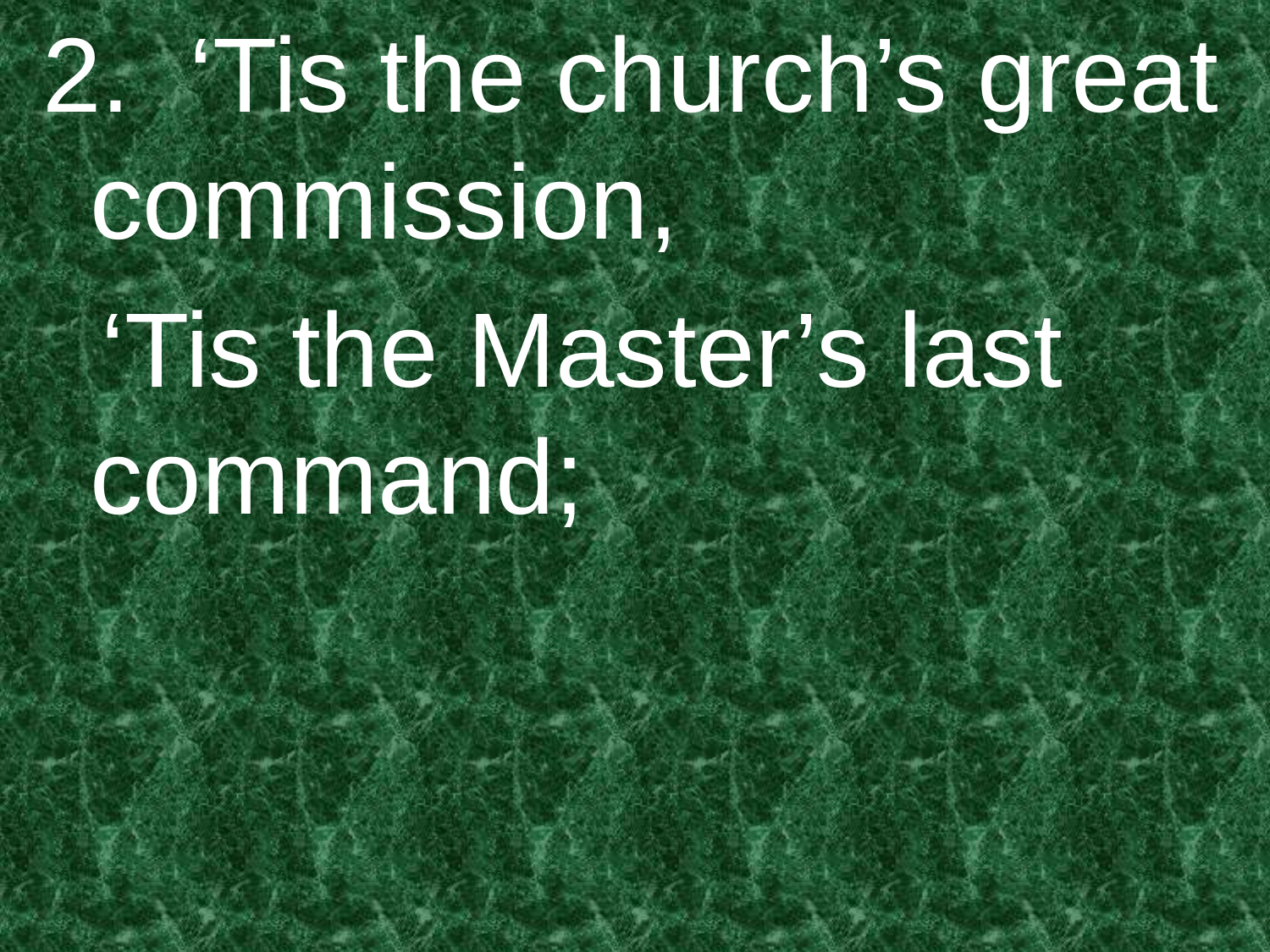

2.  ‘Tis the church’s great commission,
  ‘Tis the Master’s last command;